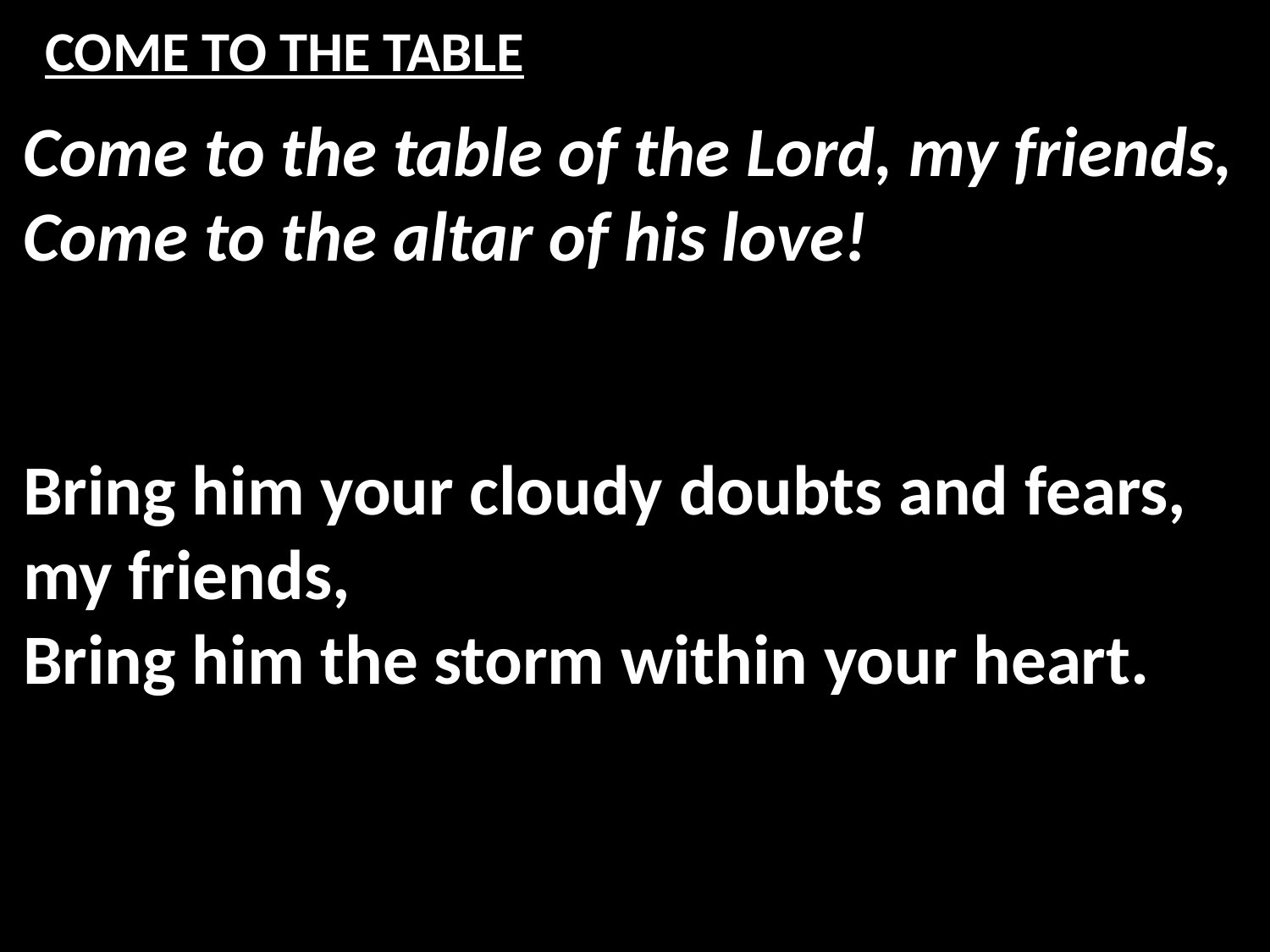

# COME TO THE TABLE
Come to the table of the Lord, my friends,
Come to the altar of his love!

Bring him your cloudy doubts and fears,
my friends,
Bring him the storm within your heart.